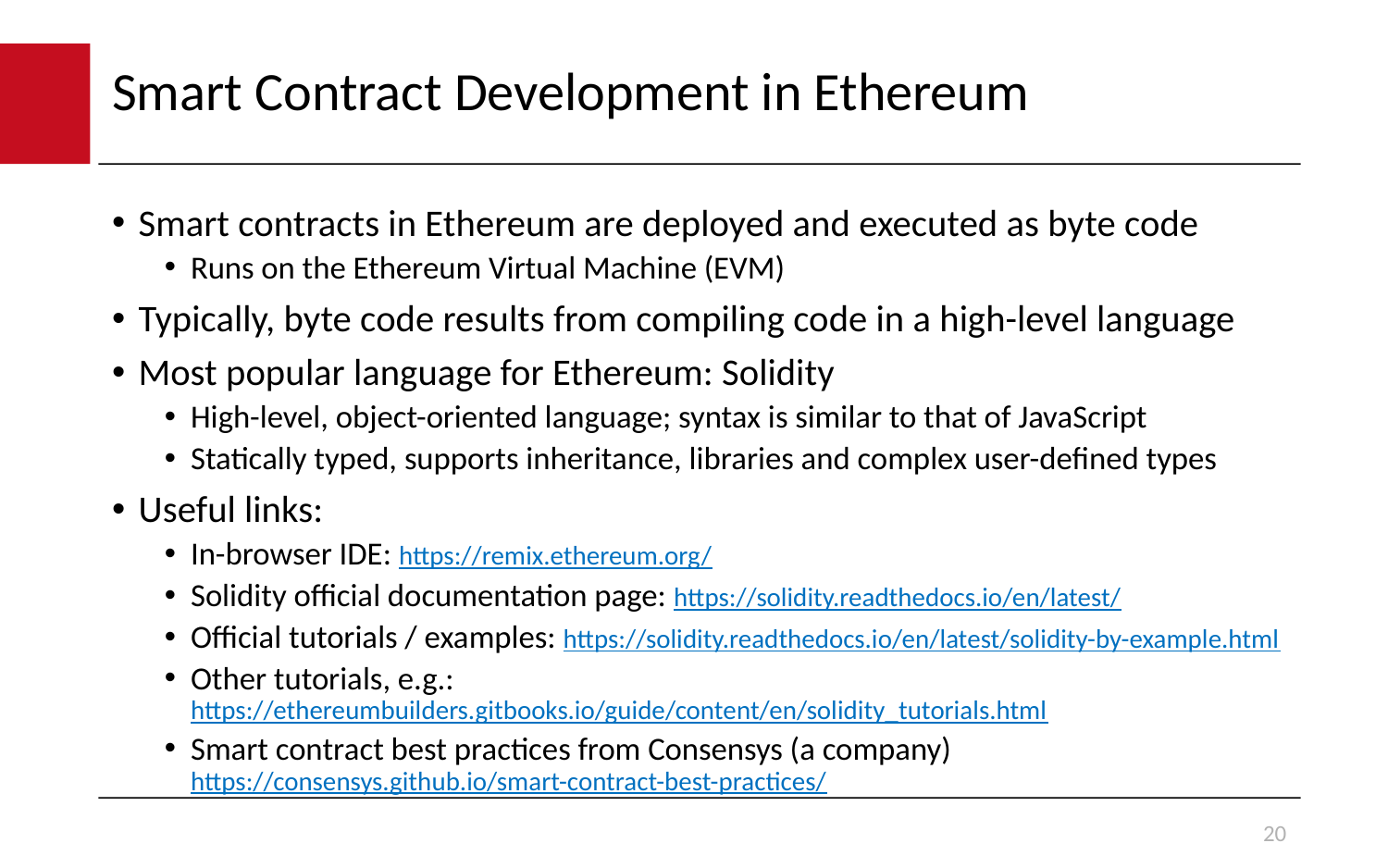

# Smart Contract Development in Ethereum
Smart contracts in Ethereum are deployed and executed as byte code
Runs on the Ethereum Virtual Machine (EVM)
Typically, byte code results from compiling code in a high-level language
Most popular language for Ethereum: Solidity
High-level, object-oriented language; syntax is similar to that of JavaScript
Statically typed, supports inheritance, libraries and complex user-defined types
Useful links:
In-browser IDE: https://remix.ethereum.org/
Solidity official documentation page: https://solidity.readthedocs.io/en/latest/
Official tutorials / examples: https://solidity.readthedocs.io/en/latest/solidity-by-example.html
Other tutorials, e.g.: https://ethereumbuilders.gitbooks.io/guide/content/en/solidity_tutorials.html
Smart contract best practices from Consensys (a company) https://consensys.github.io/smart-contract-best-practices/

20